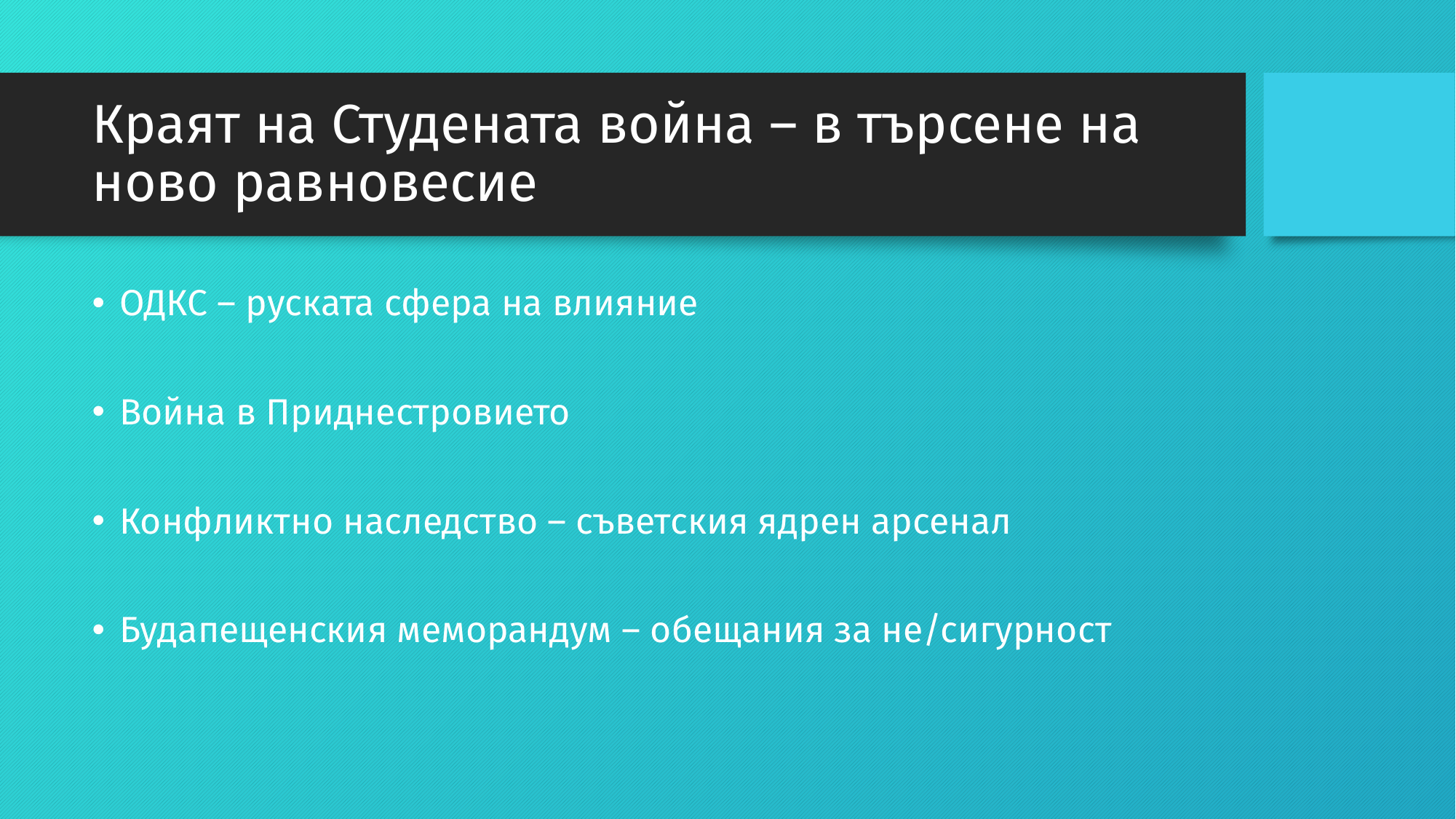

# Краят на Студената война – в търсене на ново равновесие
ОДКС – руската сфера на влияние

Война в Приднестровието

Конфликтно наследство – съветския ядрен арсенал

Будапещенския меморандум – обещания за не/сигурност